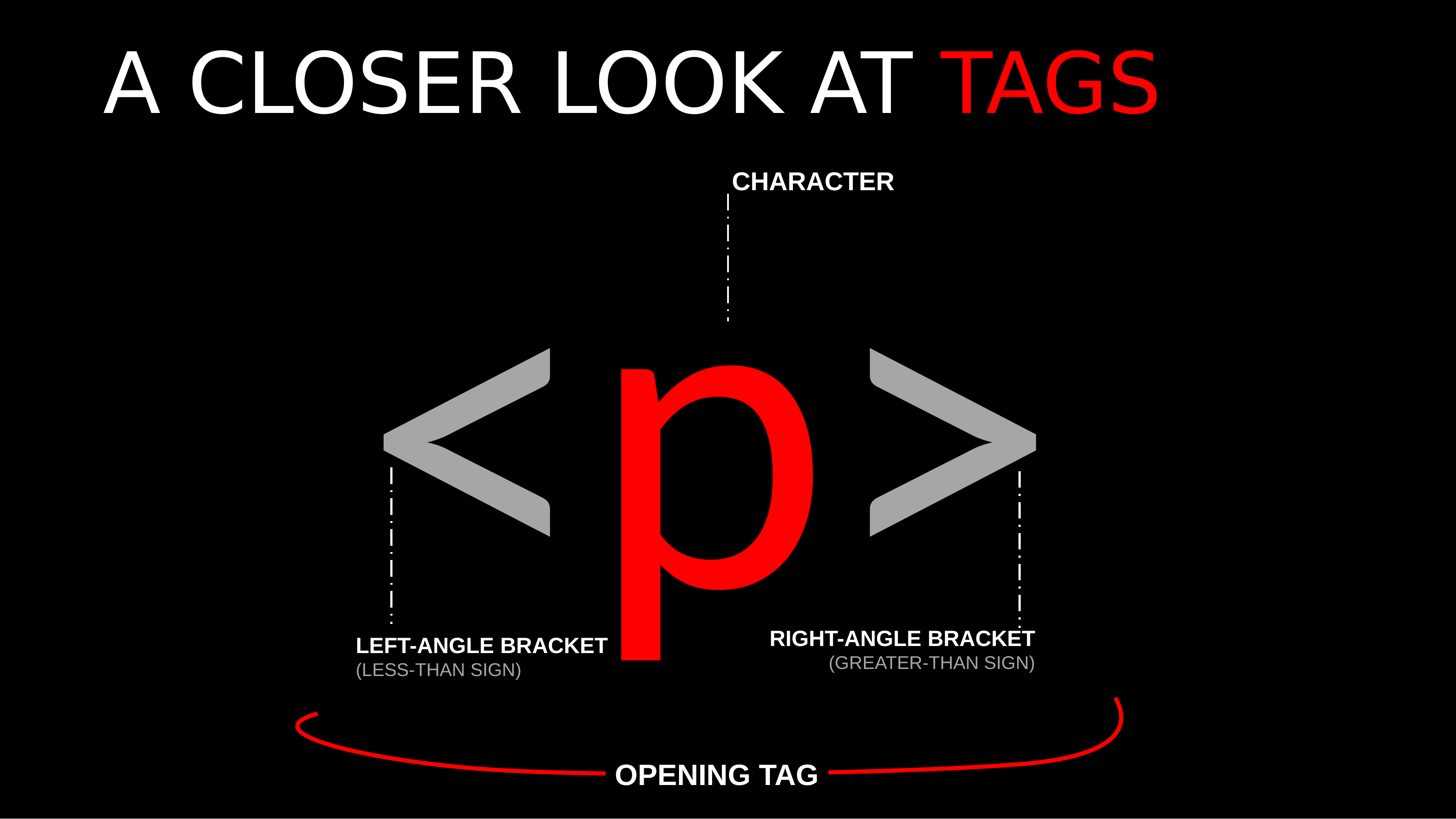

# A CLOSER LOOK AT TAGS
<p>
CHARACTER
RIGHT-ANGLE BRACKET
(GREATER-THAN SIGN)
LEFT-ANGLE BRACKET
(LESS-THAN SIGN)

OPENING TAG